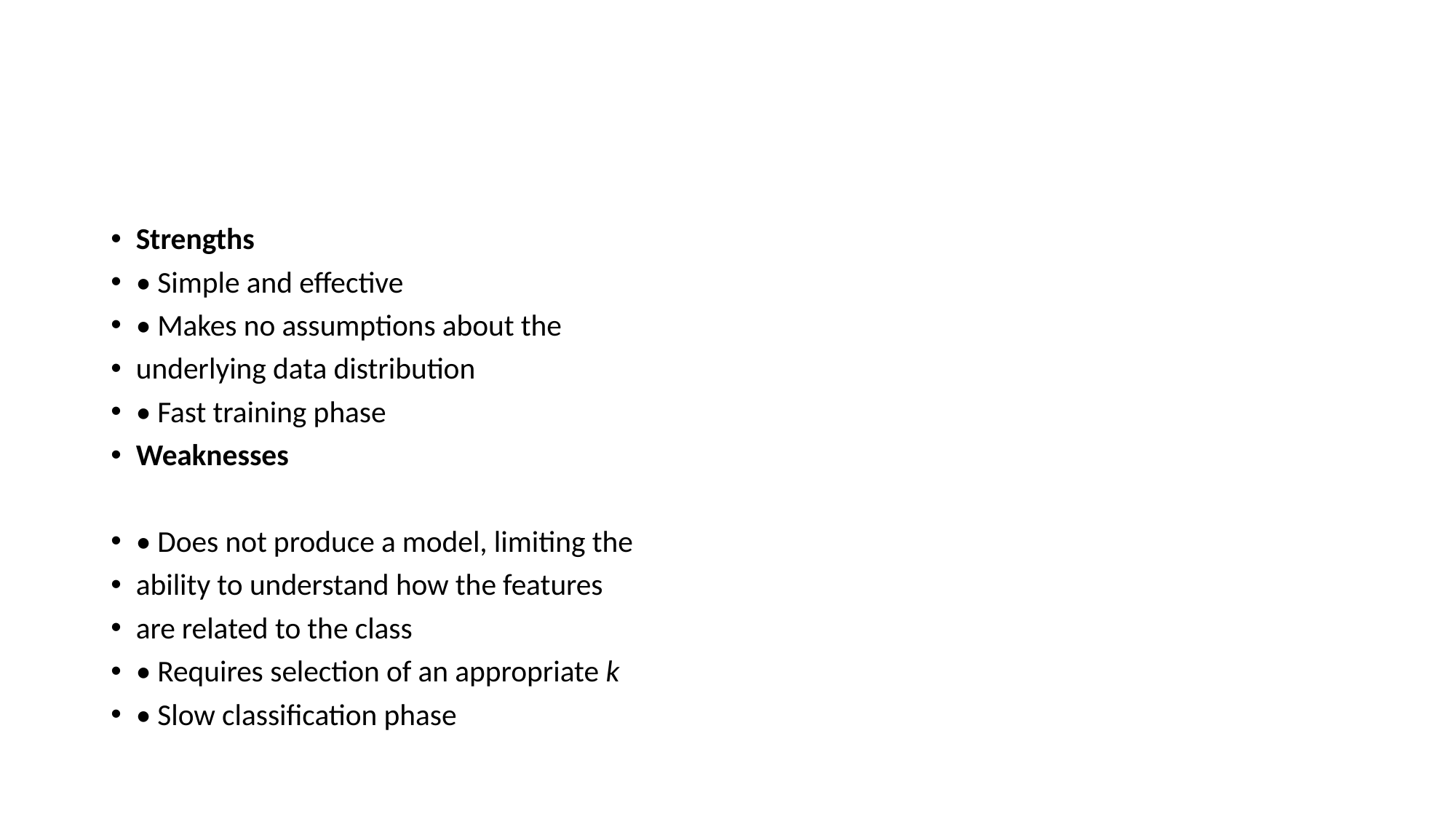

#
Strengths
• Simple and effective
• Makes no assumptions about the
underlying data distribution
• Fast training phase
Weaknesses

• Does not produce a model, limiting the
ability to understand how the features
are related to the class
• Requires selection of an appropriate k
• Slow classification phase